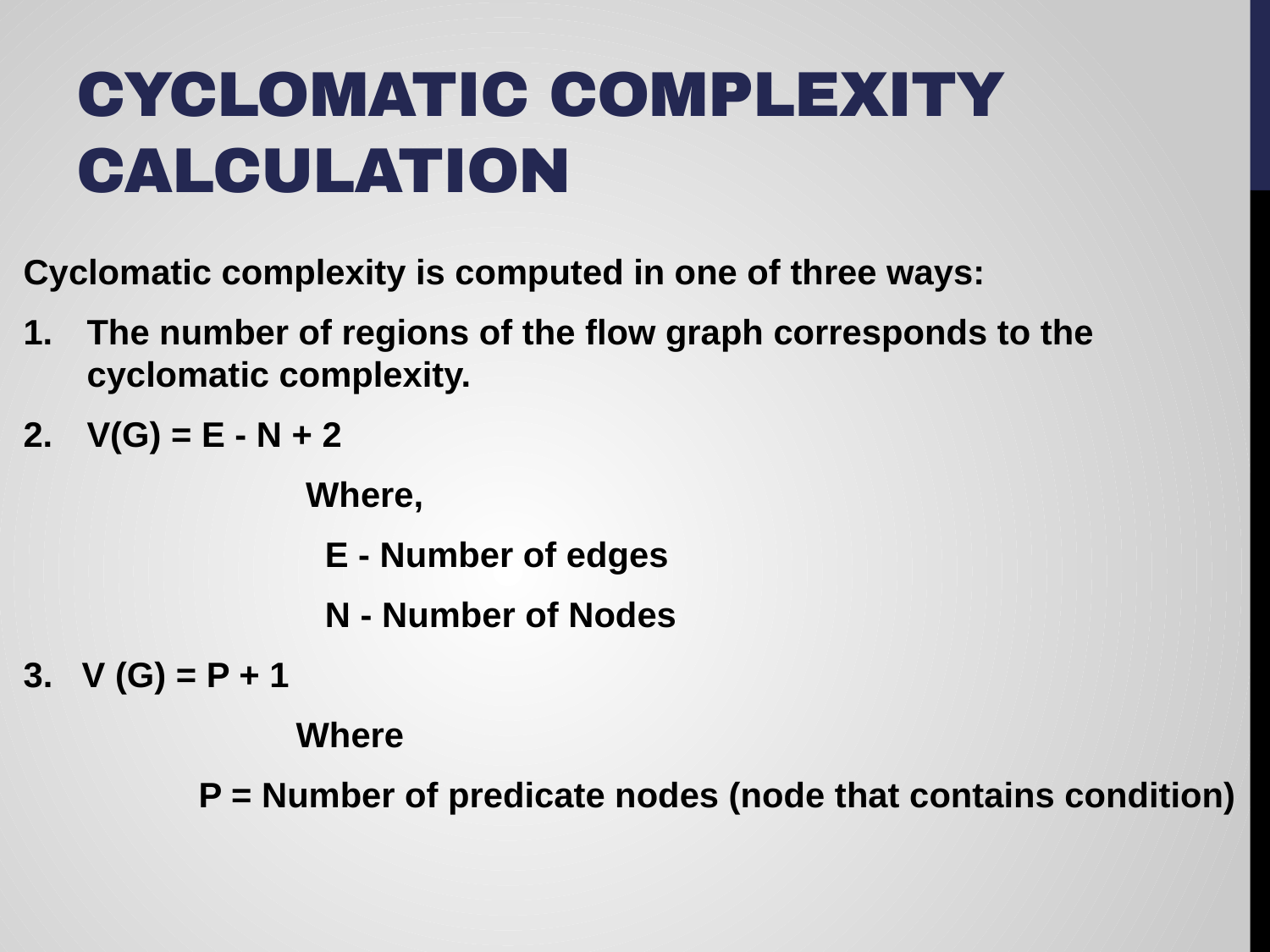

# Cyclomatic Complexity Calculation
Cyclomatic complexity is computed in one of three ways:
The number of regions of the flow graph corresponds to the cyclomatic complexity.
V(G) = E - N + 2
                             Where,
                               E - Number of edges
                               N - Number of Nodes
3.   V (G) = P + 1
                            Where
                  P = Number of predicate nodes (node that contains condition)